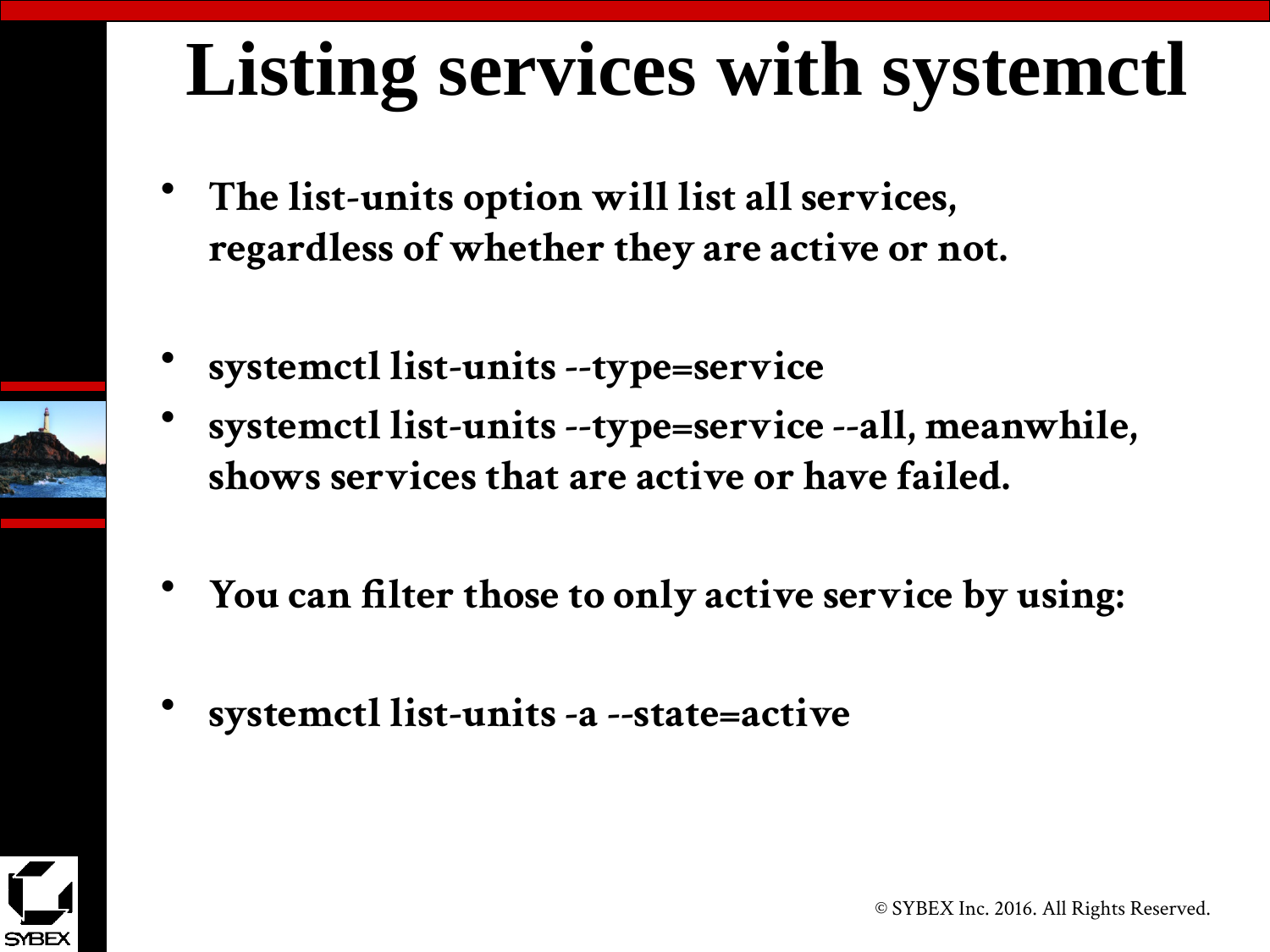

# Listing services with systemctl
The list-units option will list all services, regardless of whether they are active or not.

systemctl list-units --type=service
systemctl list-units --type=service --all, meanwhile, shows services that are active or have failed.

You can filter those to only active service by using:

systemctl list-units -a --state=active